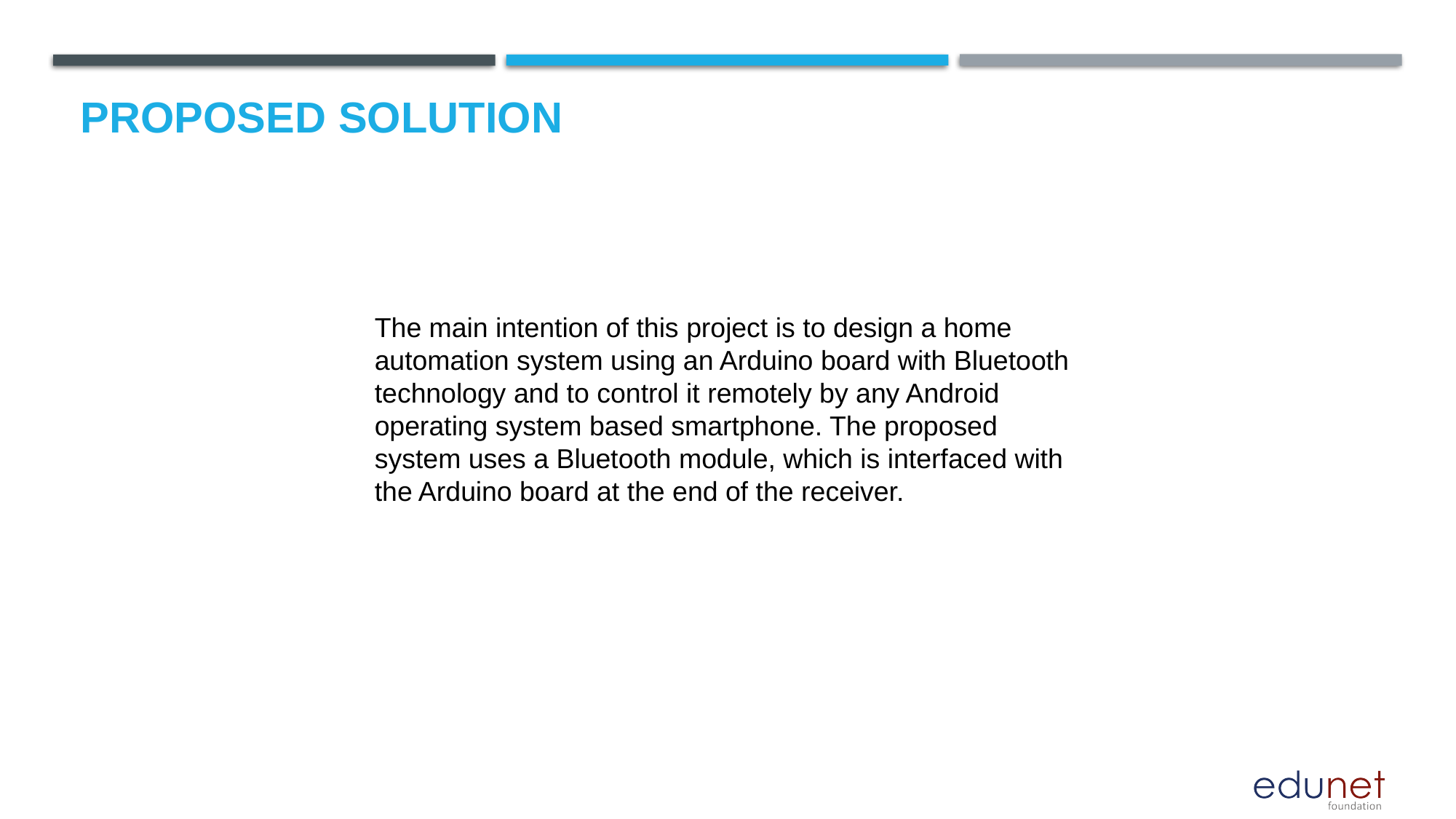

# Proposed Solution

The main intention of this project is to design a home automation system using an Arduino board with Bluetooth technology and to control it remotely by any Android operating system based smartphone. The proposed system uses a Bluetooth module, which is interfaced with the Arduino board at the end of the receiver.